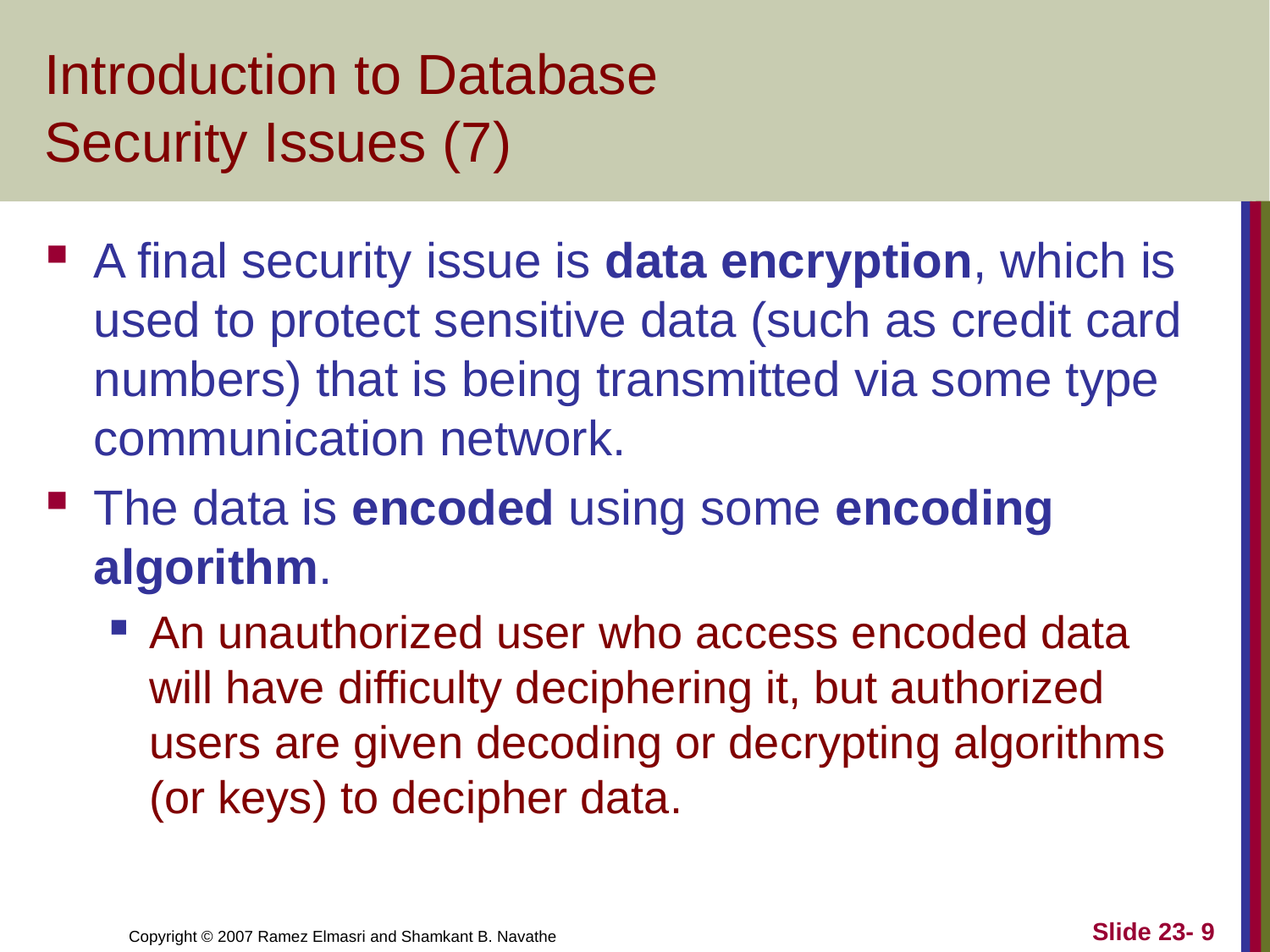

# Introduction to Database Security Issues (7)
A final security issue is data encryption, which is used to protect sensitive data (such as credit card numbers) that is being transmitted via some type communication network.
The data is encoded using some encoding algorithm.
An unauthorized user who access encoded data will have difficulty deciphering it, but authorized users are given decoding or decrypting algorithms (or keys) to decipher data.
Slide 23- 9